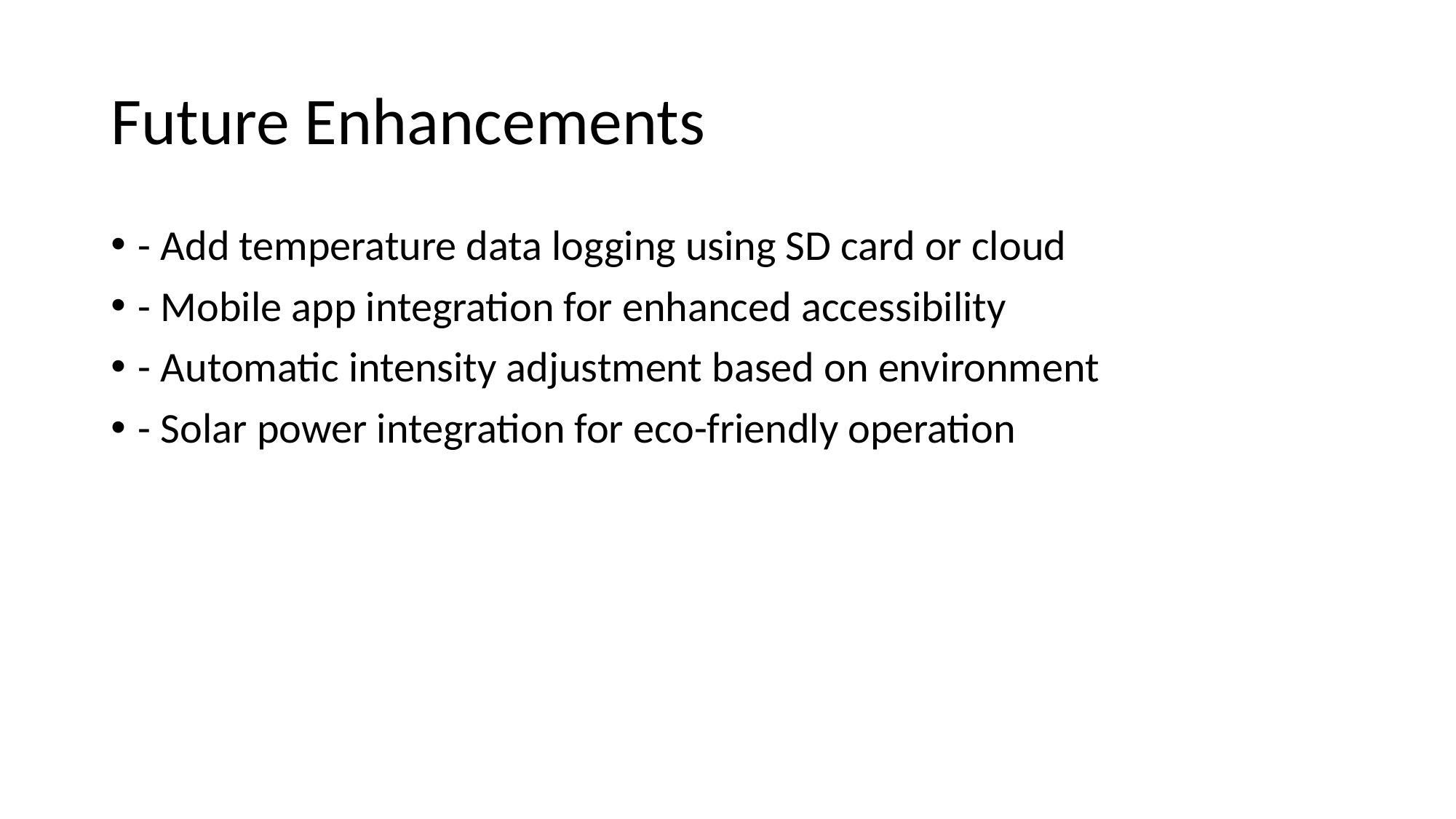

# Future Enhancements
- Add temperature data logging using SD card or cloud
- Mobile app integration for enhanced accessibility
- Automatic intensity adjustment based on environment
- Solar power integration for eco-friendly operation